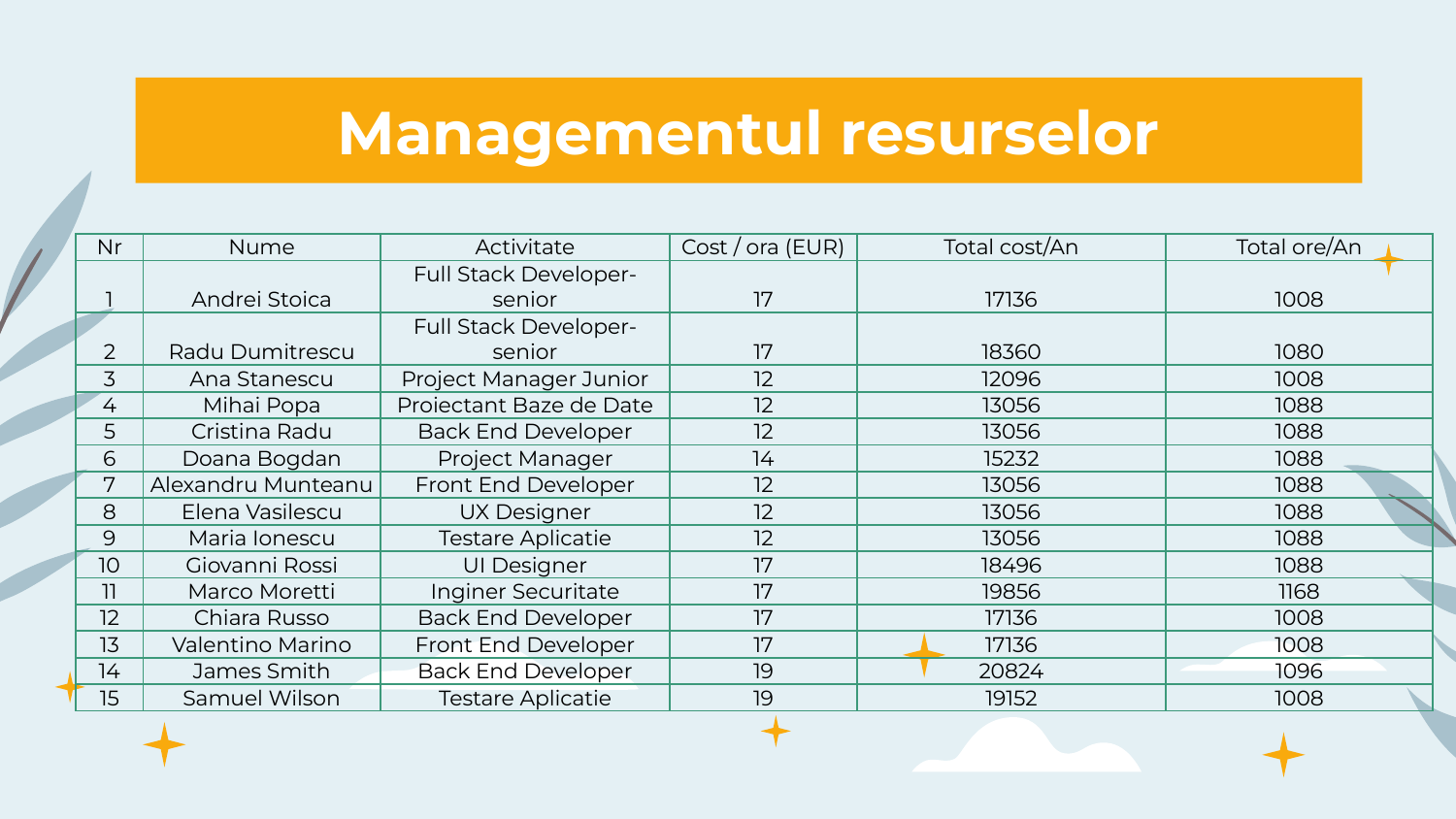

# Managementul resurselor
| Nr | Nume | Activitate | Cost / ora (EUR) | Total cost/An | Total ore/An |
| --- | --- | --- | --- | --- | --- |
| 1 | Andrei Stoica | Full Stack Developer-senior | 17 | 17136 | 1008 |
| 2 | Radu Dumitrescu | Full Stack Developer-senior | 17 | 18360 | 1080 |
| 3 | Ana Stanescu | Project Manager Junior | 12 | 12096 | 1008 |
| 4 | Mihai Popa | Proiectant Baze de Date | 12 | 13056 | 1088 |
| 5 | Cristina Radu | Back End Developer | 12 | 13056 | 1088 |
| 6 | Doana Bogdan | Project Manager | 14 | 15232 | 1088 |
| 7 | Alexandru Munteanu | Front End Developer | 12 | 13056 | 1088 |
| 8 | Elena Vasilescu | UX Designer | 12 | 13056 | 1088 |
| 9 | Maria Ionescu | Testare Aplicatie | 12 | 13056 | 1088 |
| 10 | Giovanni Rossi | UI Designer | 17 | 18496 | 1088 |
| 11 | Marco Moretti | Inginer Securitate | 17 | 19856 | 1168 |
| 12 | Chiara Russo | Back End Developer | 17 | 17136 | 1008 |
| 13 | Valentino Marino | Front End Developer | 17 | 17136 | 1008 |
| 14 | James Smith | Back End Developer | 19 | 20824 | 1096 |
| 15 | Samuel Wilson | Testare Aplicatie | 19 | 19152 | 1008 |